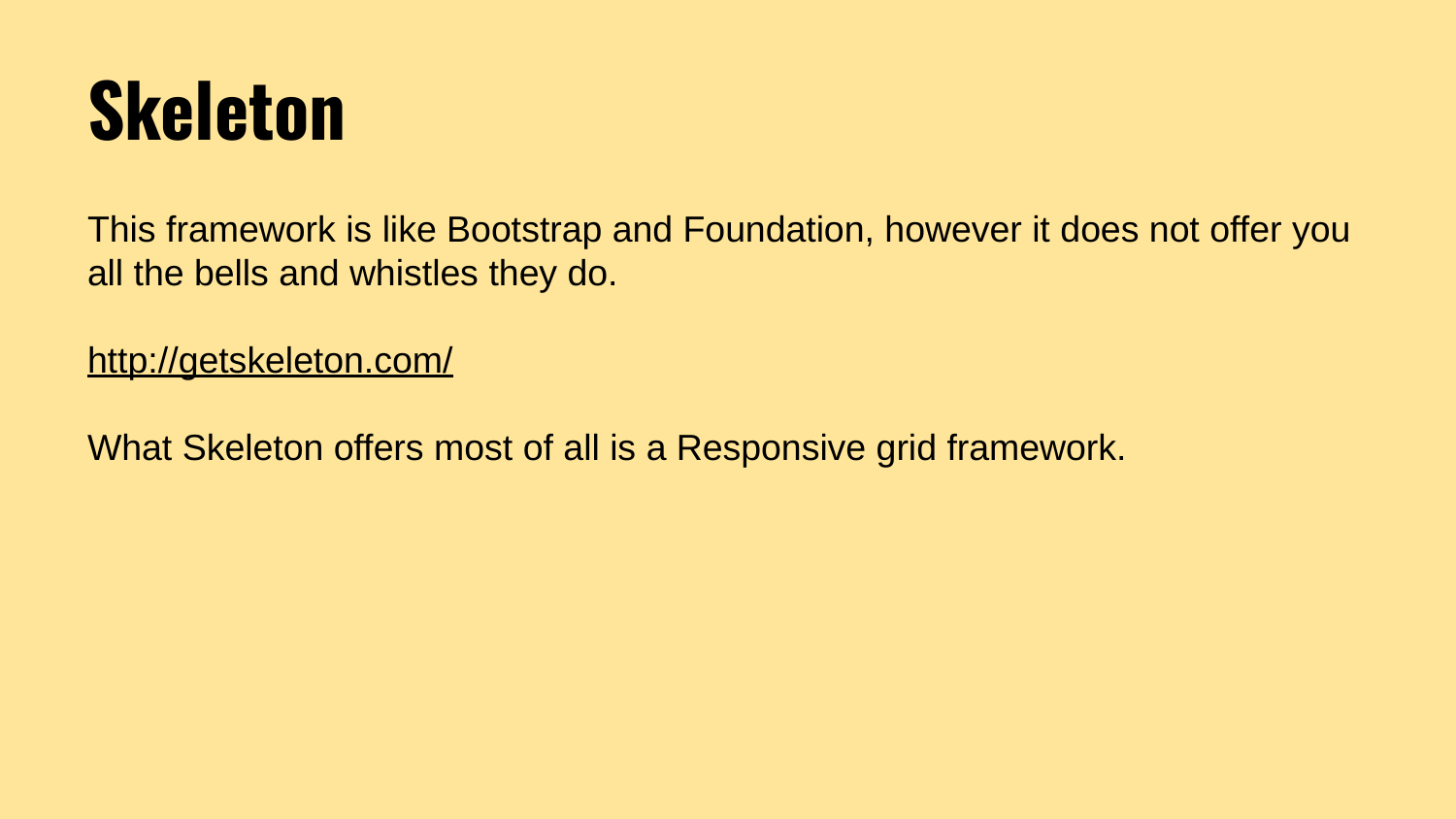

# Skeleton
This framework is like Bootstrap and Foundation, however it does not offer you all the bells and whistles they do.

http://getskeleton.com/

What Skeleton offers most of all is a Responsive grid framework.